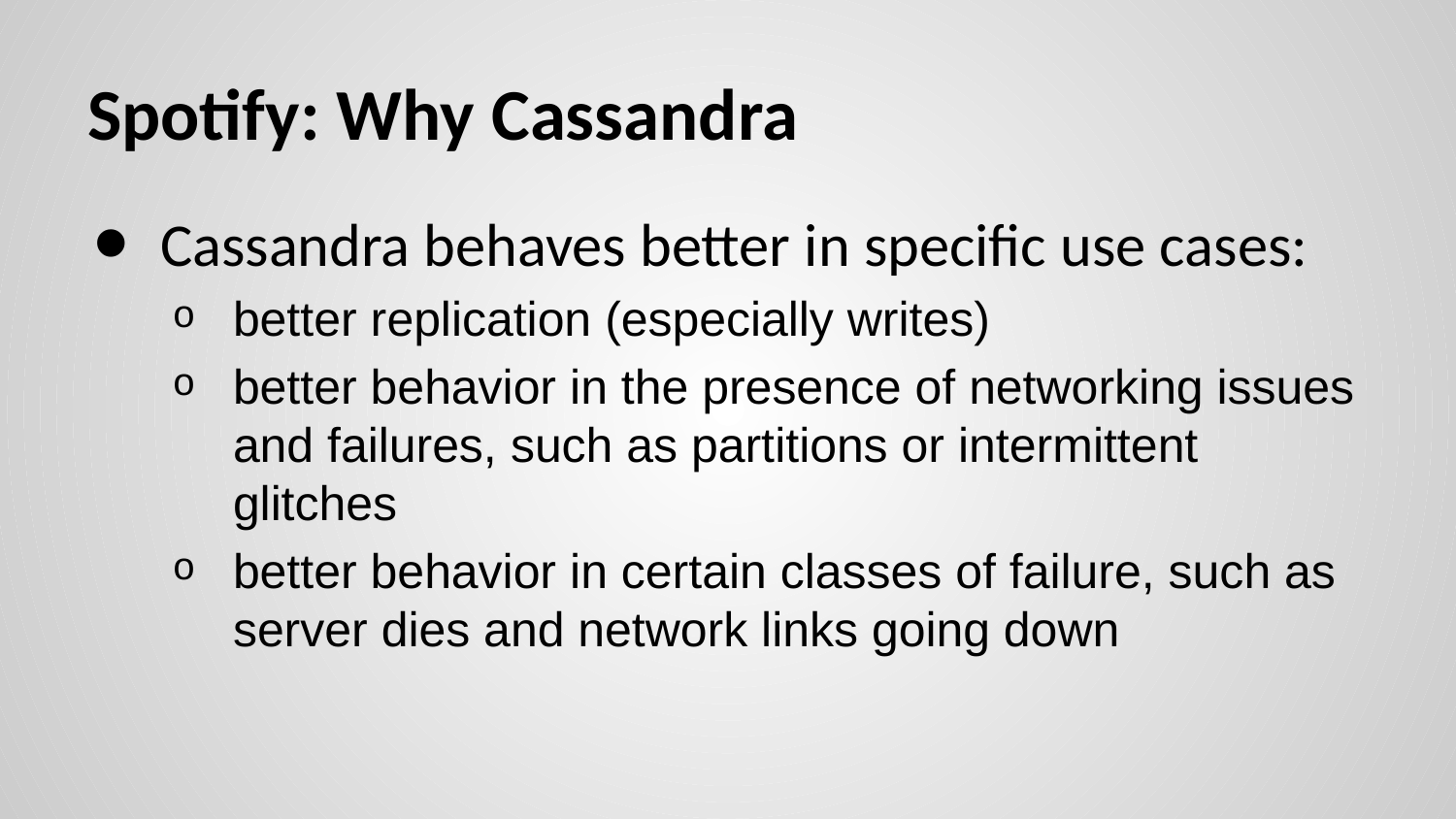

# Spotify: Why Cassandra
Cassandra behaves better in specific use cases:
better replication (especially writes)
better behavior in the presence of networking issues and failures, such as partitions or intermittent glitches
better behavior in certain classes of failure, such as server dies and network links going down